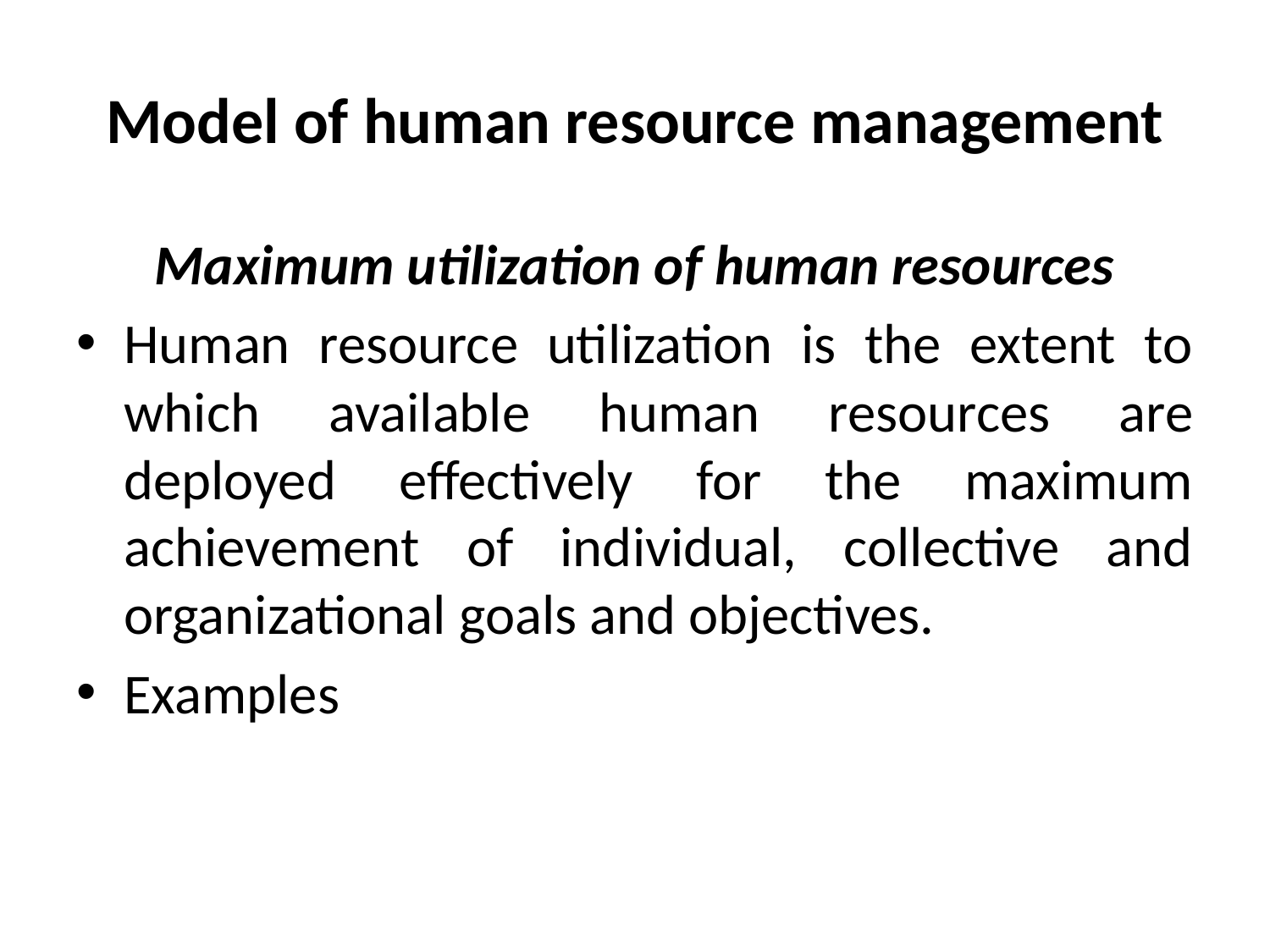

# Model of human resource management
Maximum utilization of human resources
Human resource utilization is the extent to which available human resources are deployed effectively for the maximum achievement of individual, collective and organizational goals and objectives.
Examples